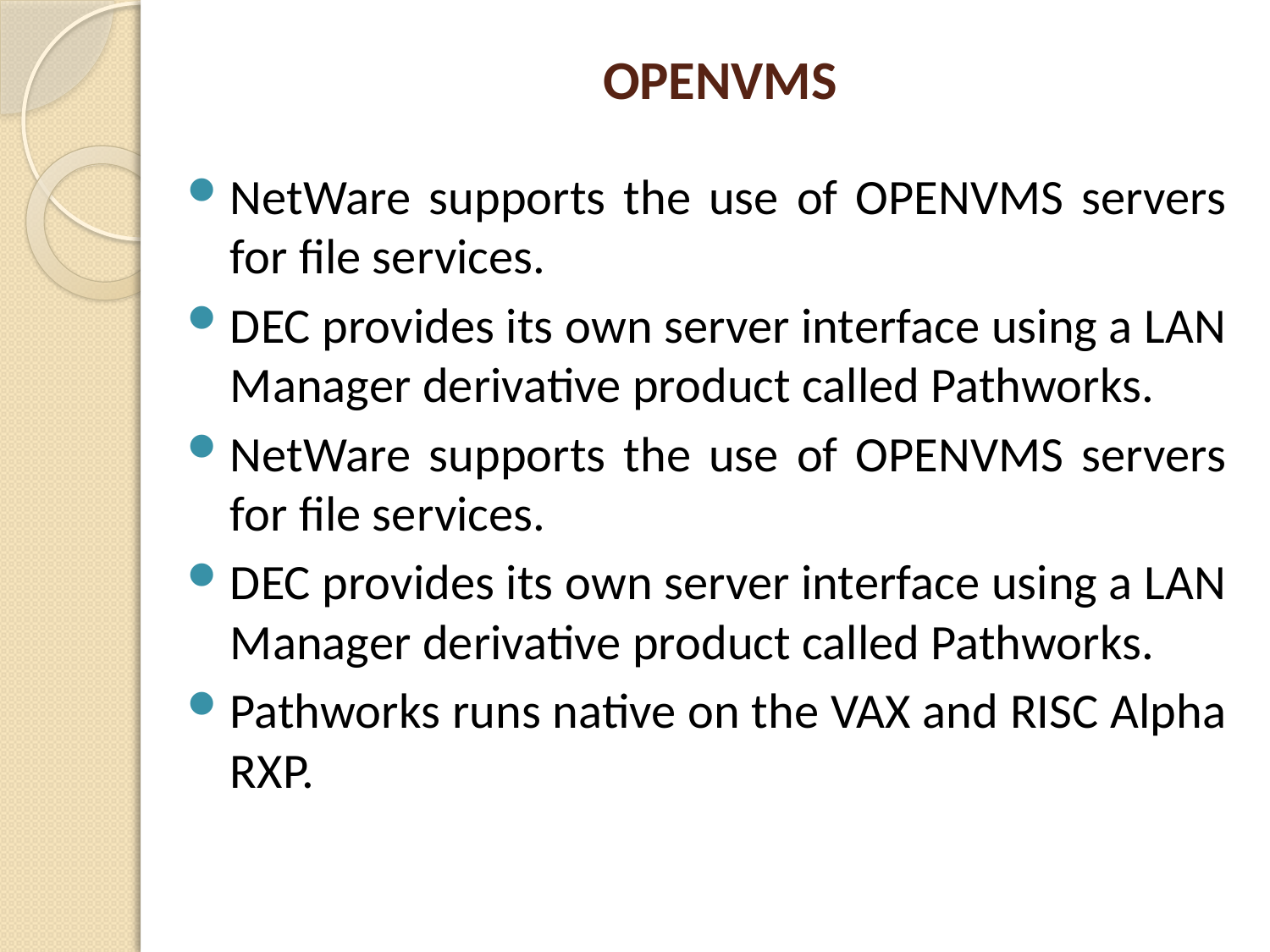

# OPENVMS
NetWare supports the use of OPENVMS servers for file services.
DEC provides its own server interface using a LAN Manager derivative product called Pathworks.
NetWare supports the use of OPENVMS servers for file services.
DEC provides its own server interface using a LAN Manager derivative product called Pathworks.
Pathworks runs native on the VAX and RISC Alpha RXP.